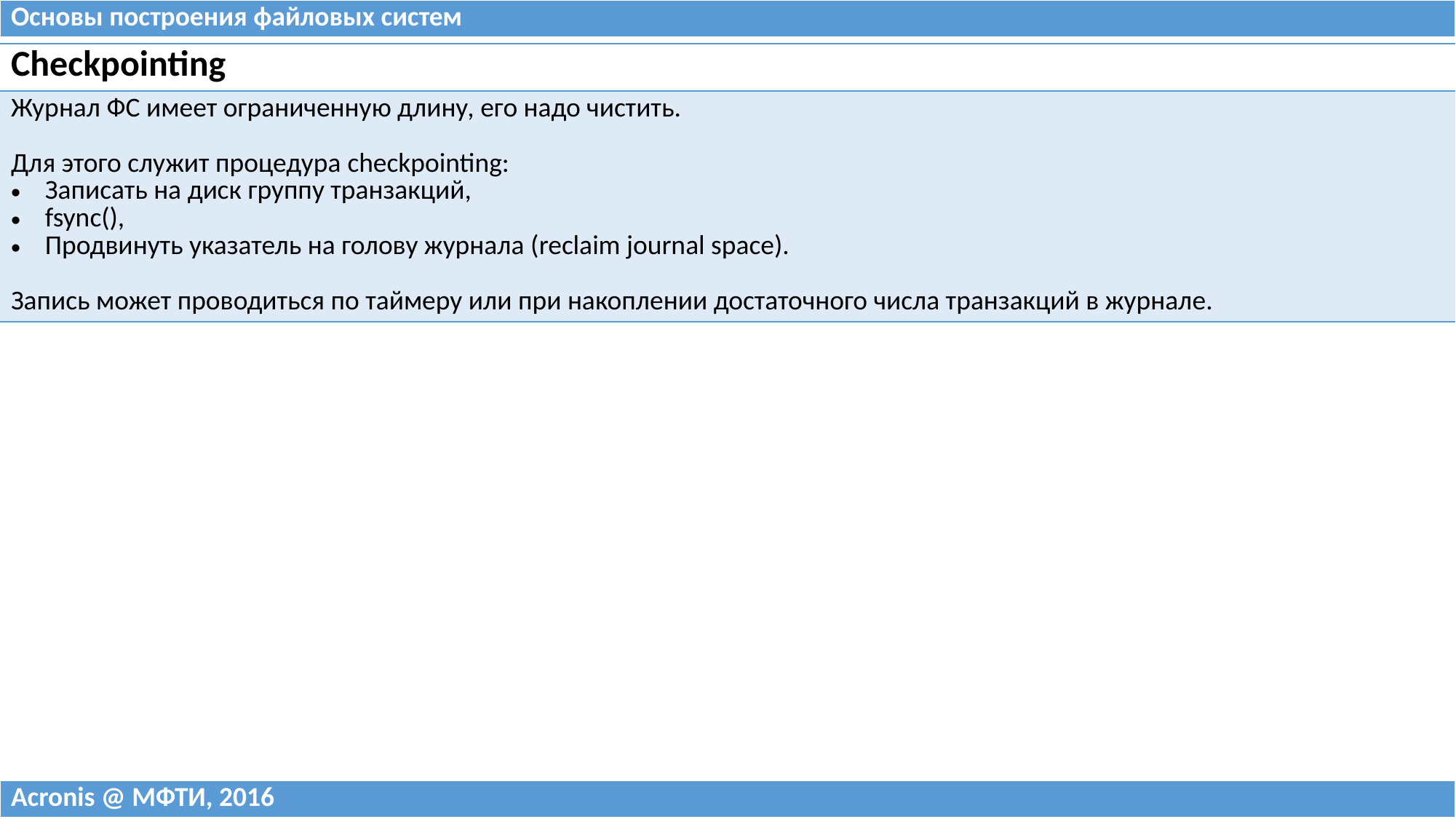

| Основы построения файловых систем |
| --- |
| Checkpointing |
| --- |
| Журнал ФС имеет ограниченную длину, его надо чистить. Для этого служит процедура checkpointing: Записать на диск группу транзакций, fsync(), Продвинуть указатель на голову журнала (reclaim journal space). Запись может проводиться по таймеру или при накоплении достаточного числа транзакций в журнале. |
| Acronis @ МФТИ, 2016 |
| --- |